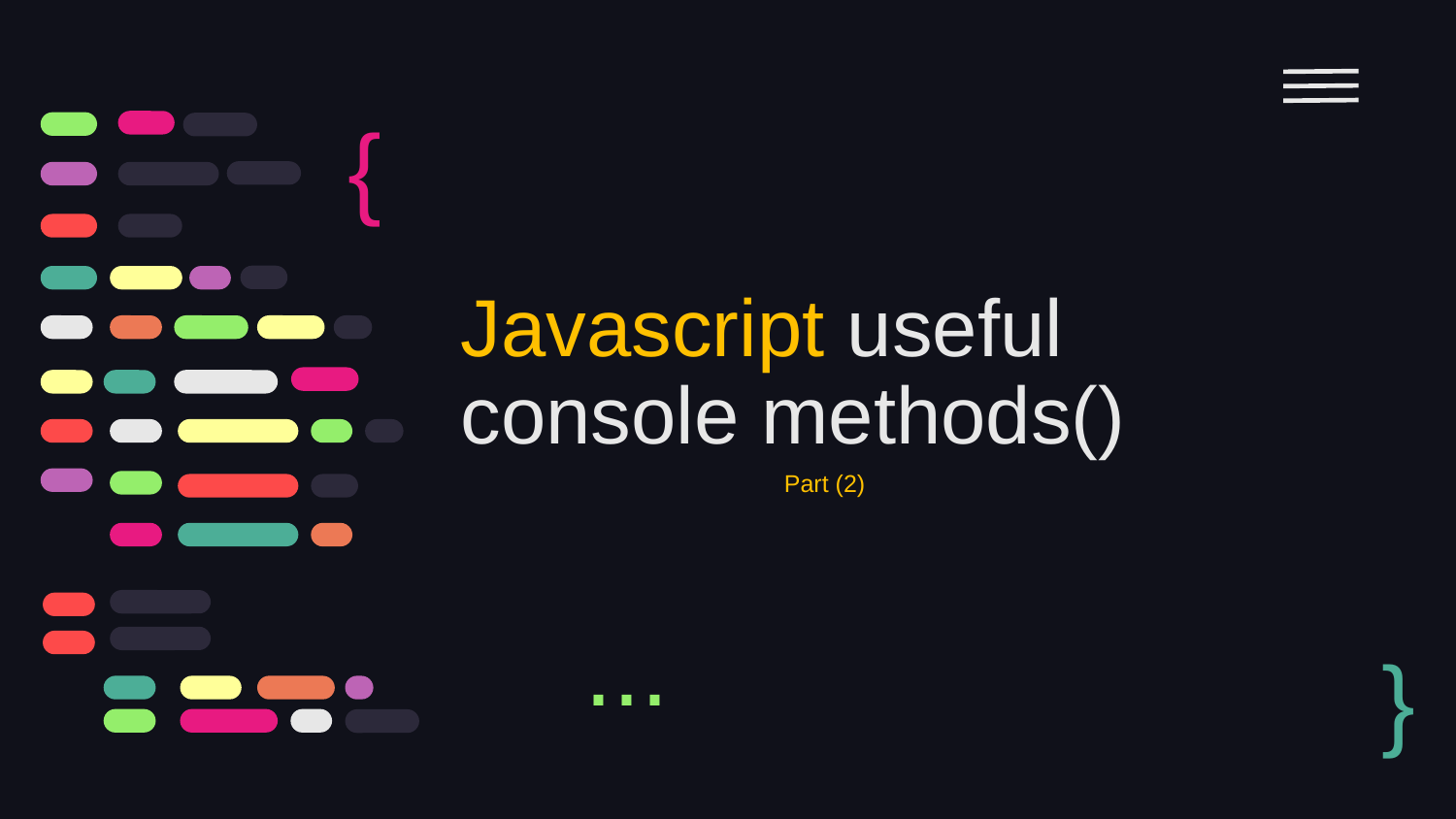

{

# Javascript useful console methods()
Part (2)
}
...